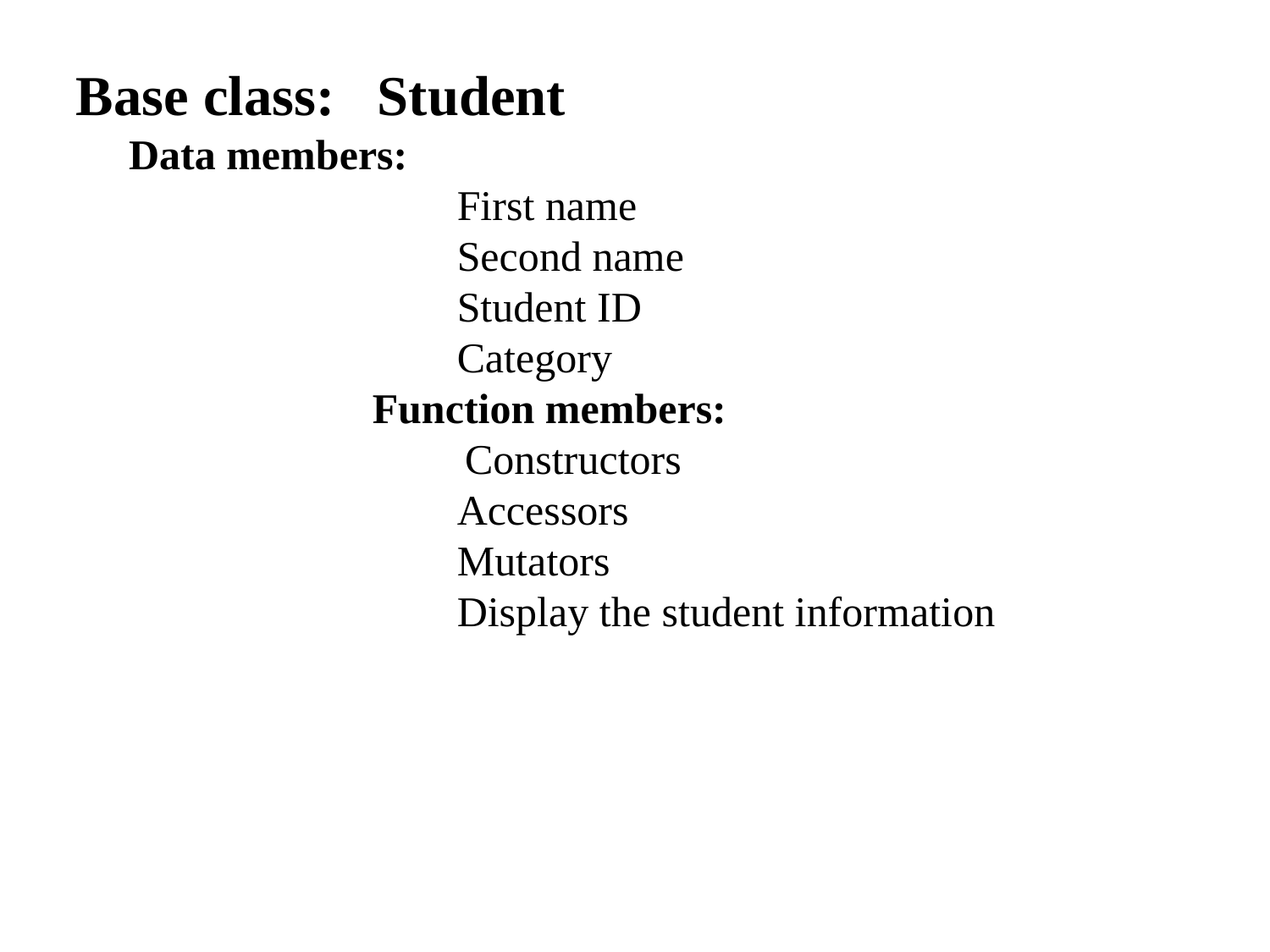

Base class:   Student
     Data members:
            First name
            Second name
            Student ID
            Category
    Function members:
 Constructors
Accessors
Mutators
Display the student information